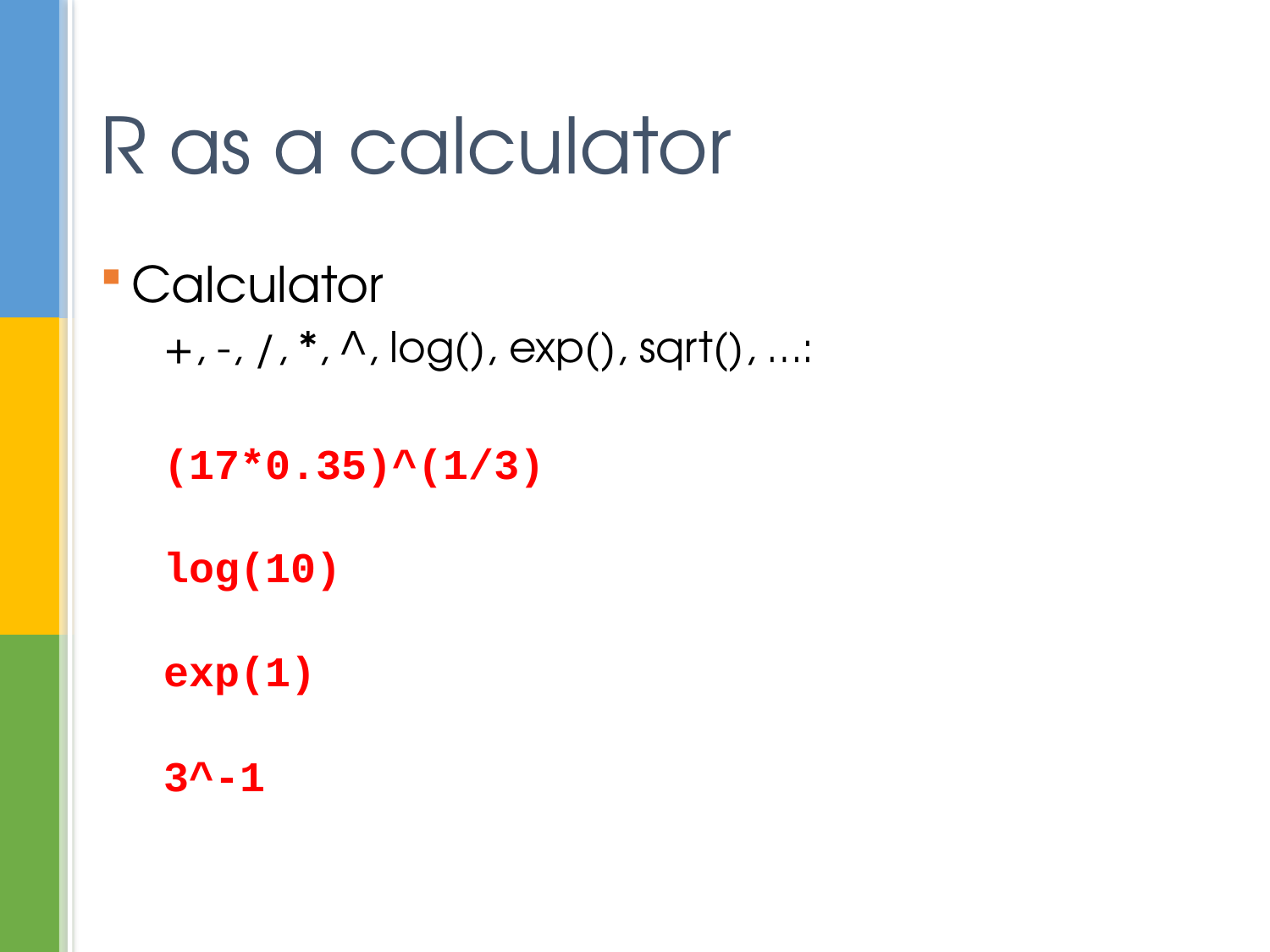

# R as a calculator
Calculator
+, -, /, *, ^, log(), exp(), sqrt(), …:

(17*0.35)^(1/3)
log(10)
exp(1)
3^-1